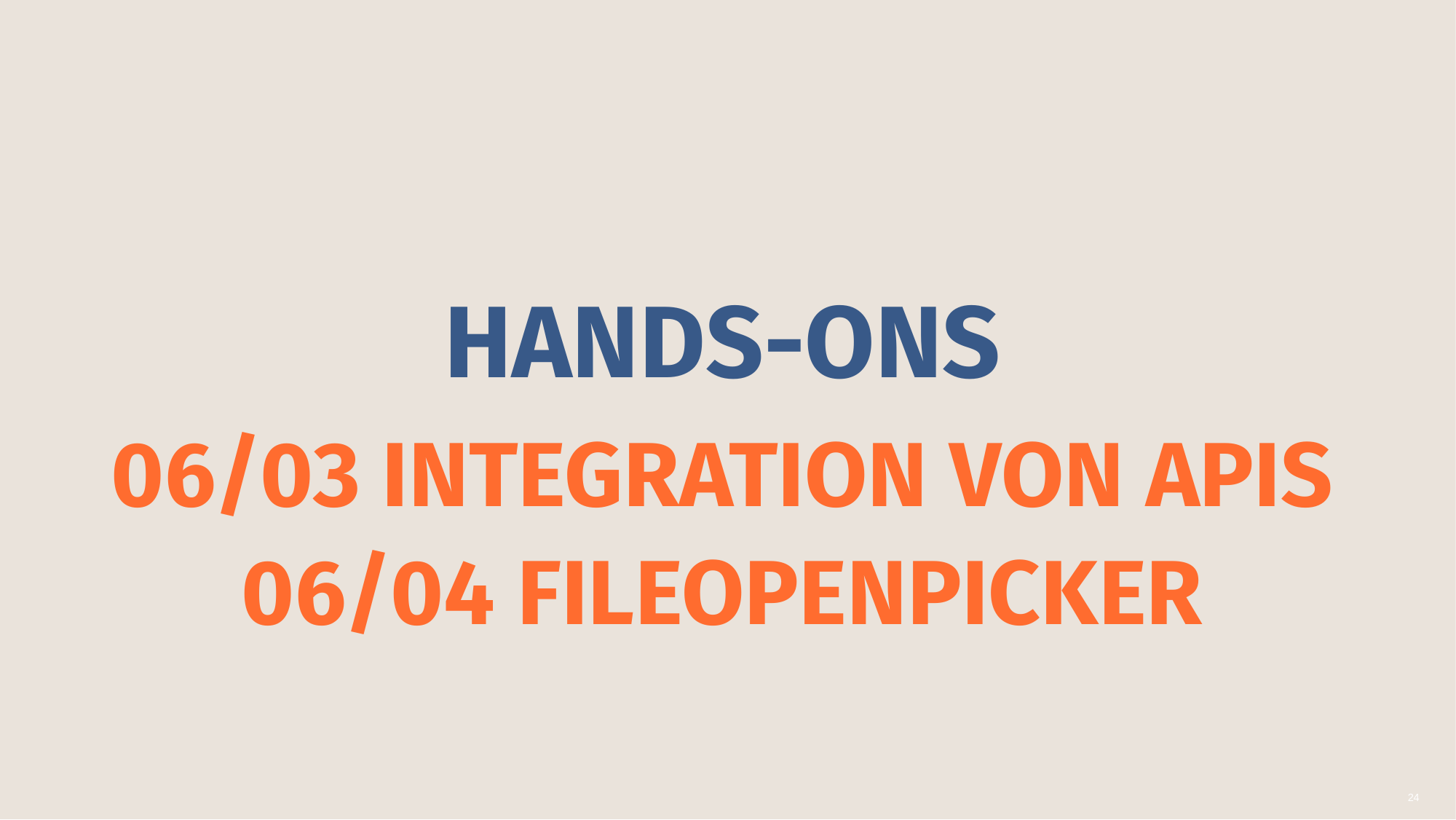

# HANDS-ONs
06/03 Integration von APIs
06/04 FileOpenPicker
24